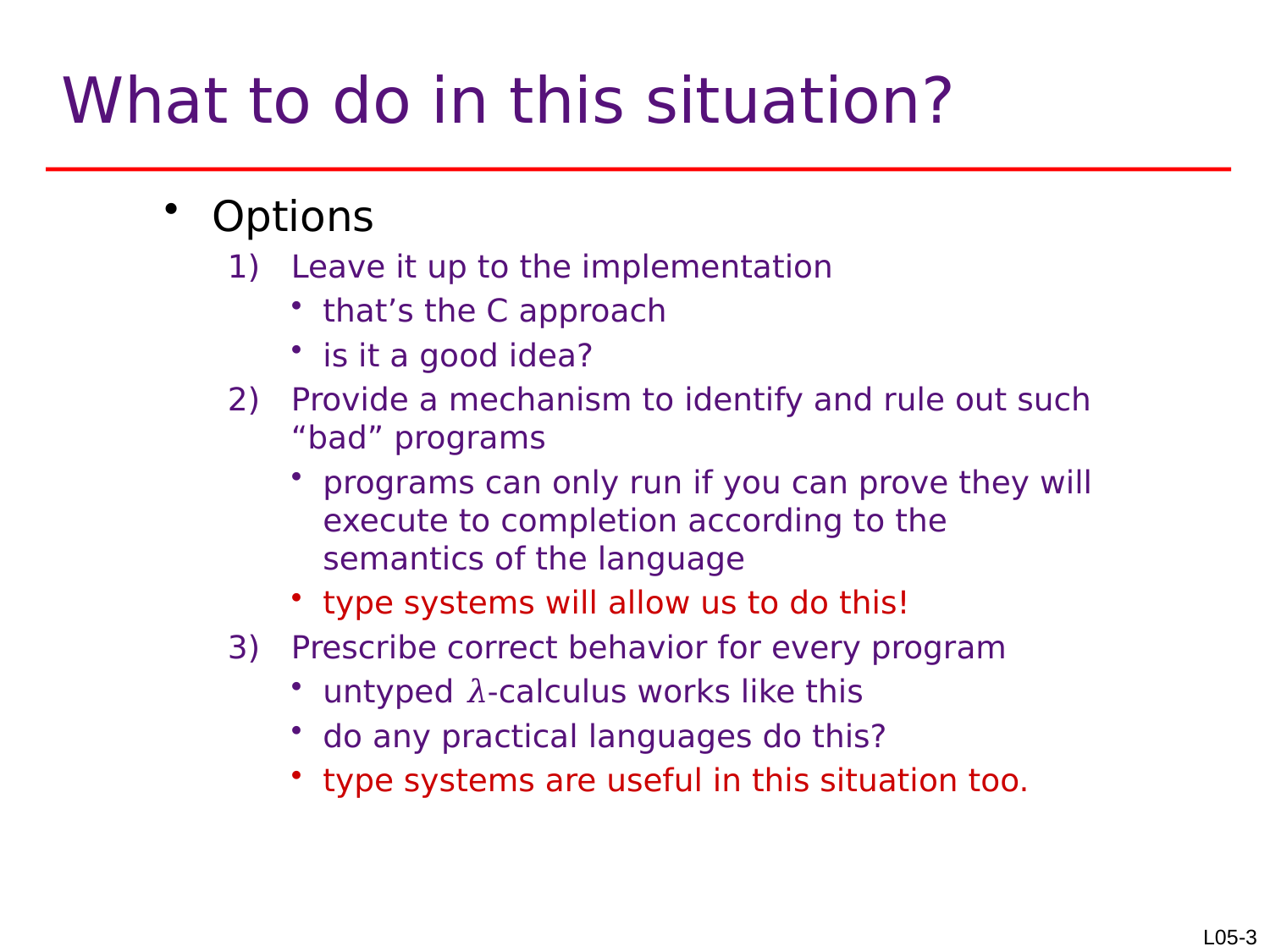

# What to do in this situation?
Options
Leave it up to the implementation
that’s the C approach
is it a good idea?
Provide a mechanism to identify and rule out such “bad” programs
programs can only run if you can prove they will execute to completion according to the semantics of the language
type systems will allow us to do this!
Prescribe correct behavior for every program
untyped 𝜆-calculus works like this
do any practical languages do this?
type systems are useful in this situation too.